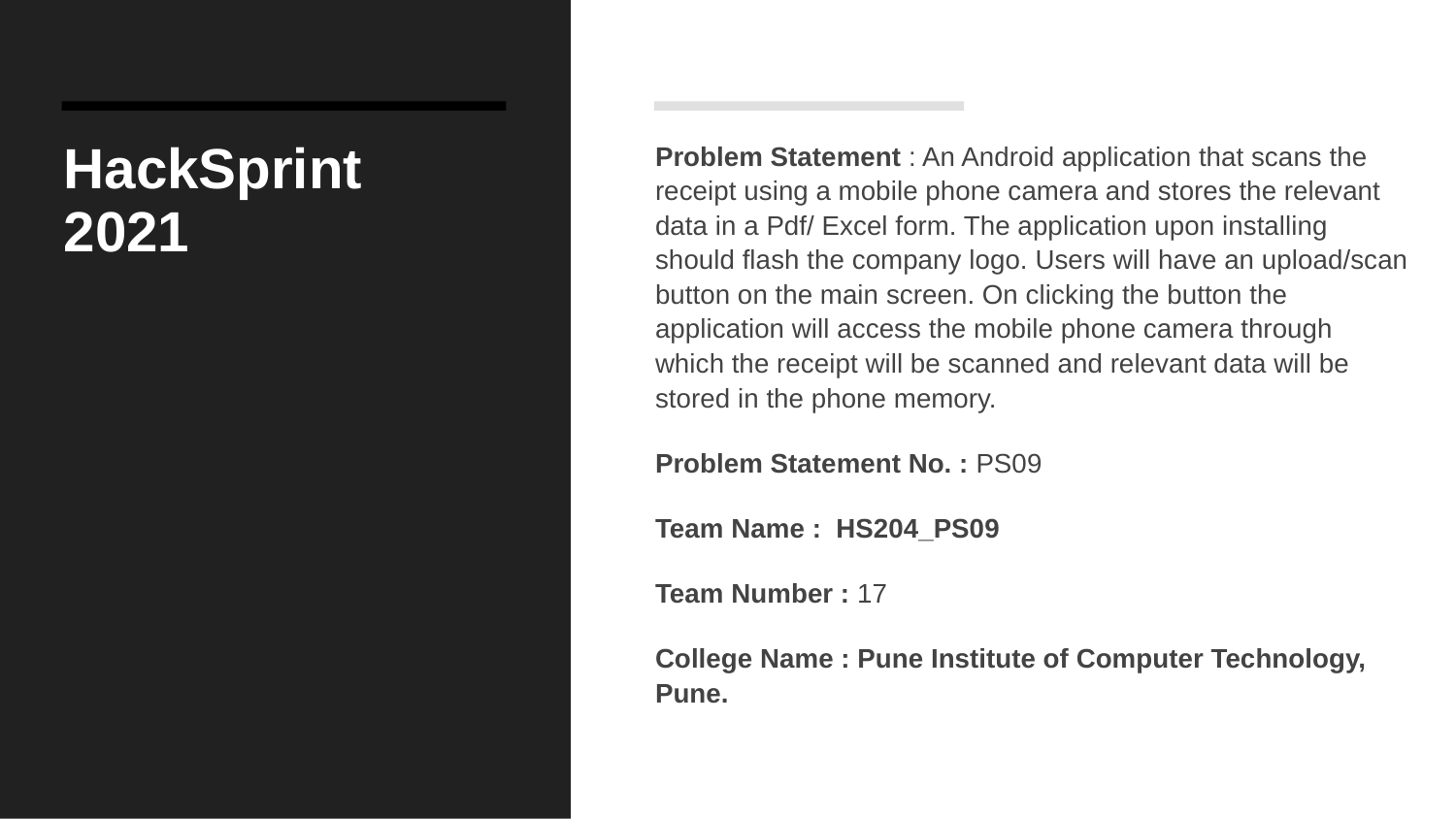

# HackSprint 2021
Problem Statement : An Android application that scans the receipt using a mobile phone camera and stores the relevant data in a Pdf/ Excel form. The application upon installing should flash the company logo. Users will have an upload/scan button on the main screen. On clicking the button the application will access the mobile phone camera through which the receipt will be scanned and relevant data will be stored in the phone memory.
Problem Statement No. : PS09
Team Name :  HS204_PS09
Team Number : 17
College Name : Pune Institute of Computer Technology, Pune.